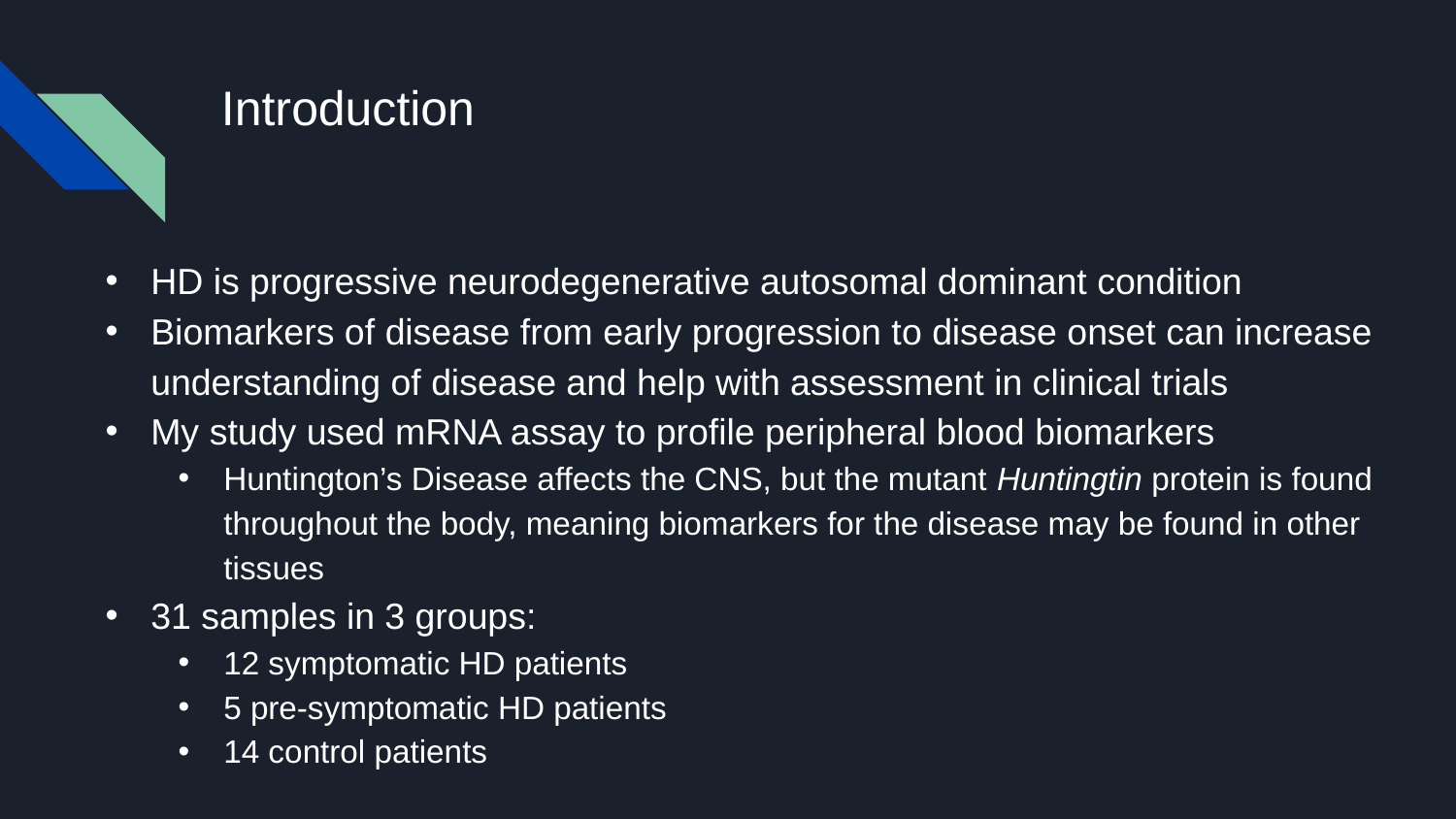

# Introduction
HD is progressive neurodegenerative autosomal dominant condition
Biomarkers of disease from early progression to disease onset can increase understanding of disease and help with assessment in clinical trials
My study used mRNA assay to profile peripheral blood biomarkers
Huntington’s Disease affects the CNS, but the mutant Huntingtin protein is found throughout the body, meaning biomarkers for the disease may be found in other tissues
31 samples in 3 groups:
12 symptomatic HD patients
5 pre-symptomatic HD patients
14 control patients